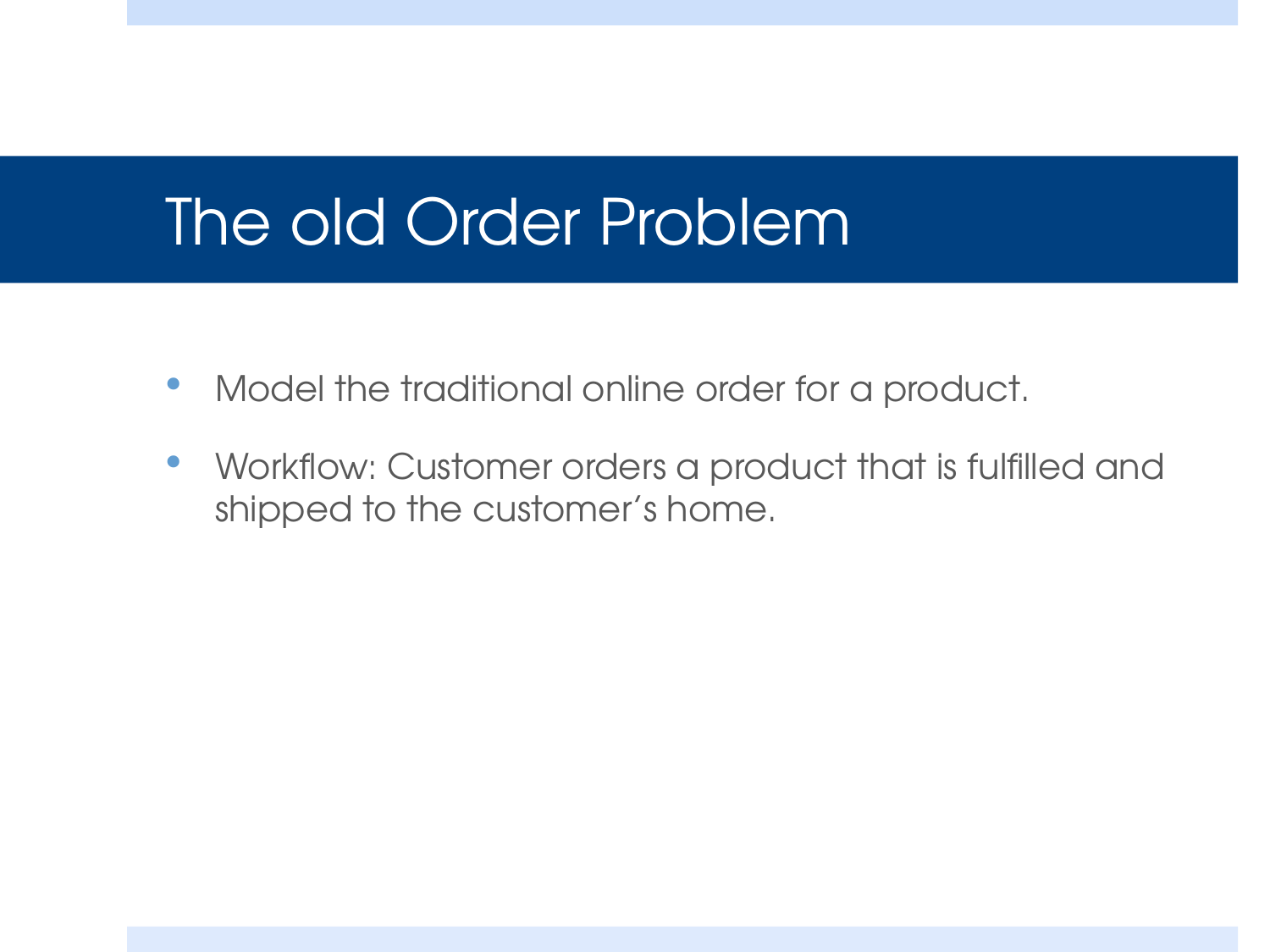

# The old Order Problem
Model the traditional online order for a product.
Workflow: Customer orders a product that is fulfilled and shipped to the customer’s home.